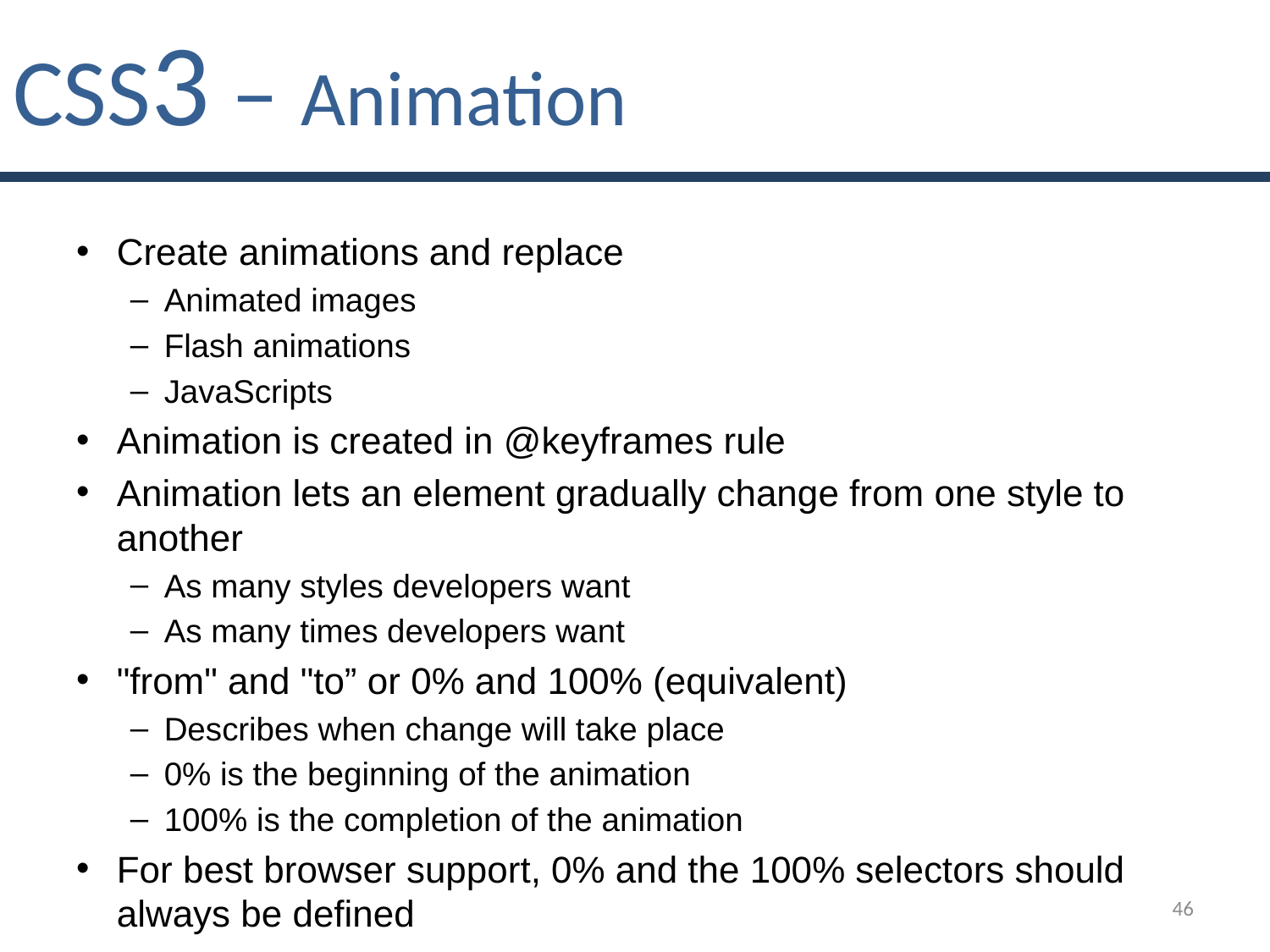

# CSS3 – Animation

Create animations and replace
Animated images
Flash animations
JavaScripts
Animation is created in @keyframes rule
Animation lets an element gradually change from one style to another
As many styles developers want
As many times developers want
"from" and "to” or 0% and 100% (equivalent)
Describes when change will take place
0% is the beginning of the animation
100% is the completion of the animation
For best browser support, 0% and the 100% selectors should always be defined
46